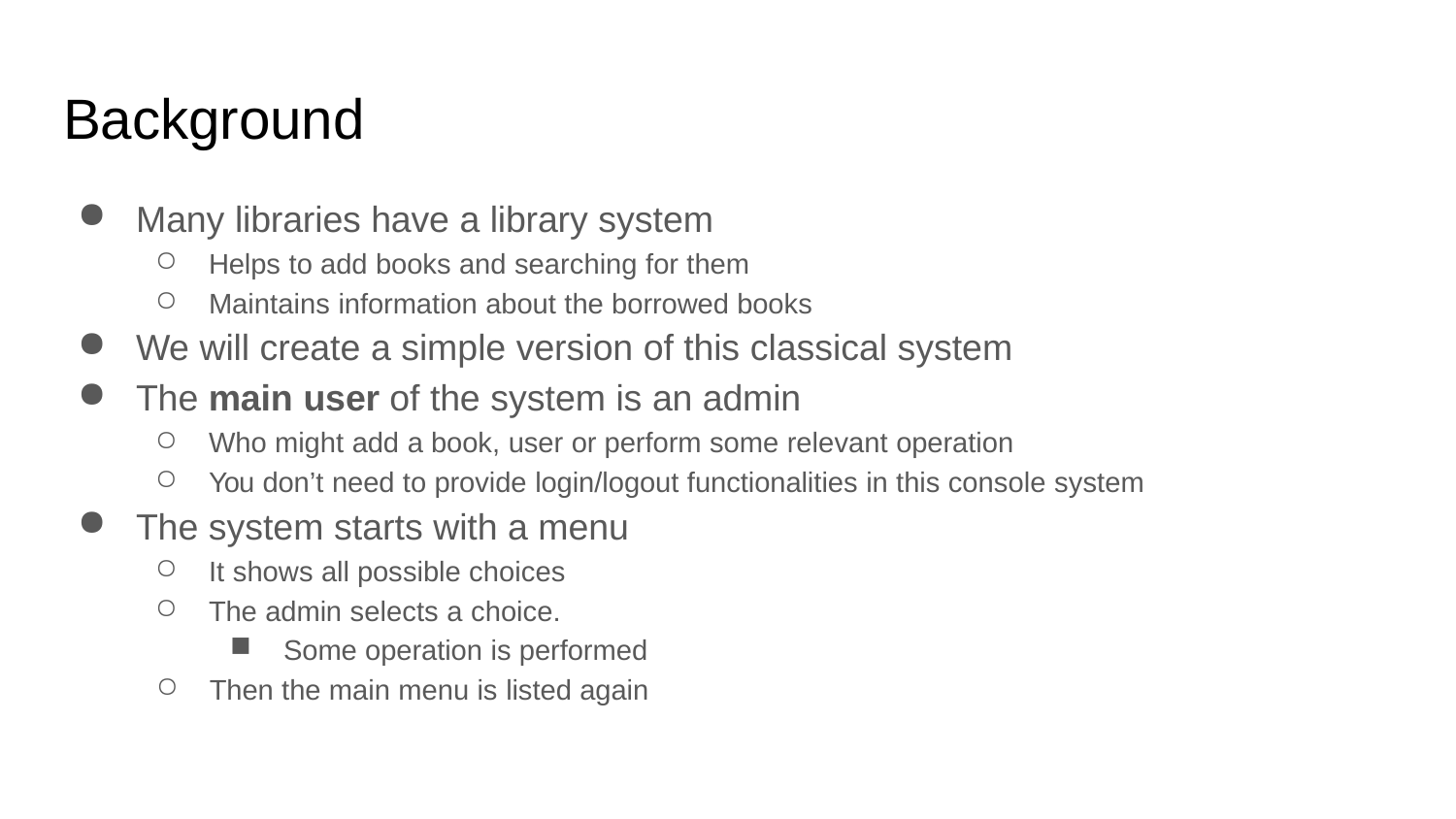

# Background
Many libraries have a library system
Helps to add books and searching for them
Maintains information about the borrowed books
We will create a simple version of this classical system
The main user of the system is an admin
Who might add a book, user or perform some relevant operation
You don’t need to provide login/logout functionalities in this console system
The system starts with a menu
It shows all possible choices
The admin selects a choice.
Some operation is performed
Then the main menu is listed again